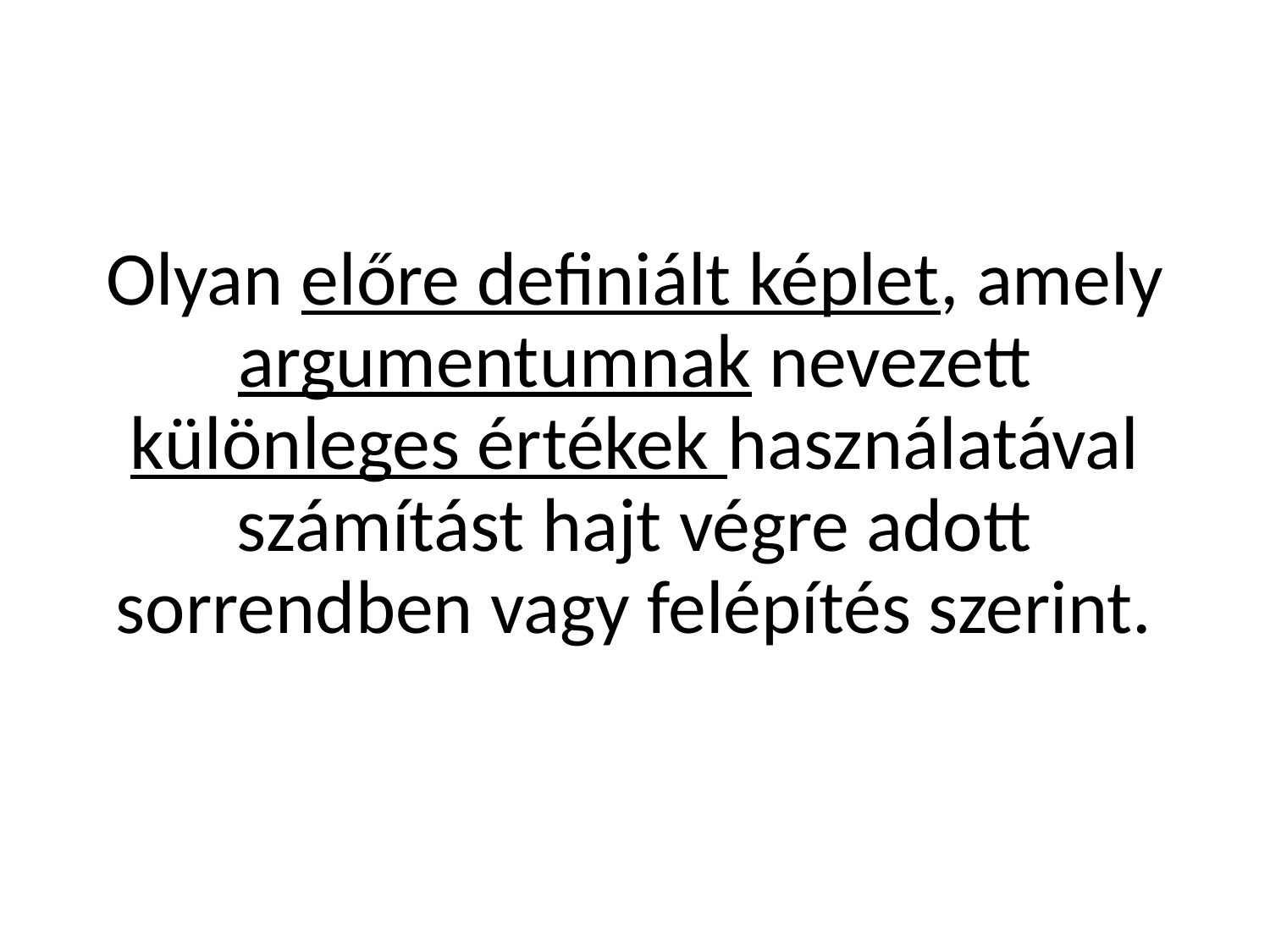

# Olyan előre definiált képlet, amely argumentumnak nevezett különleges értékek használatával számítást hajt végre adott sorrendben vagy felépítés szerint.